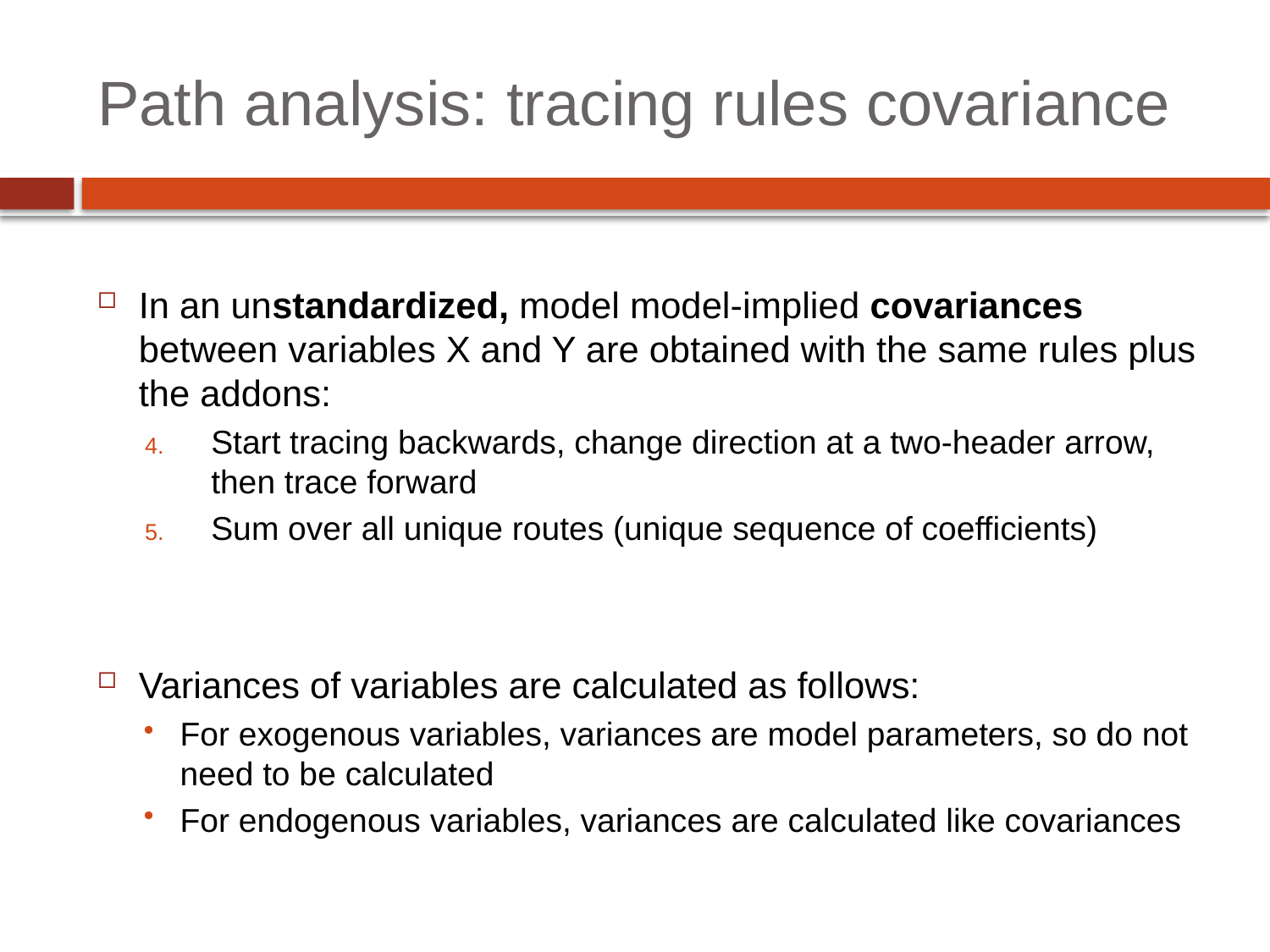

# Path analysis: tracing rules covariance

In an unstandardized, model model-implied covariances between variables X and Y are obtained with the same rules plus the addons:
Start tracing backwards, change direction at a two-header arrow, then trace forward
Sum over all unique routes (unique sequence of coefficients)

Variances of variables are calculated as follows:
For exogenous variables, variances are model parameters, so do not need to be calculated
For endogenous variables, variances are calculated like covariances